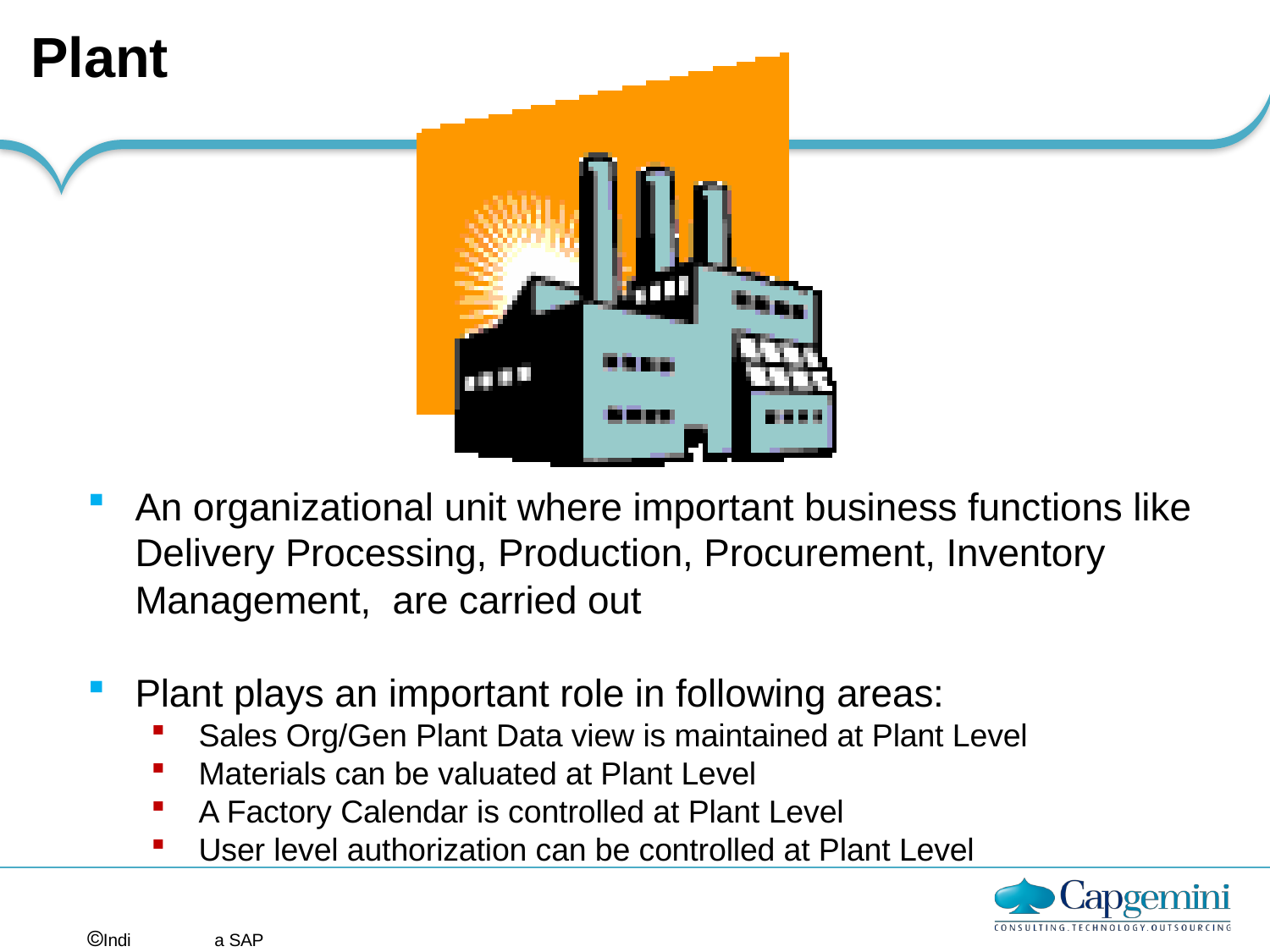

# Plant

An organizational unit where important business functions like  Delivery Processing, Production, Procurement, Inventory Management,  are carried out

Plant plays an important role in following areas:
Sales Org/Gen Plant Data view is maintained at Plant Level
Materials can be valuated at Plant Level
A Factory Calendar is controlled at Plant Level
User level authorization can be controlled at Plant Level
©Indi	a SAP CoE, Slide 17